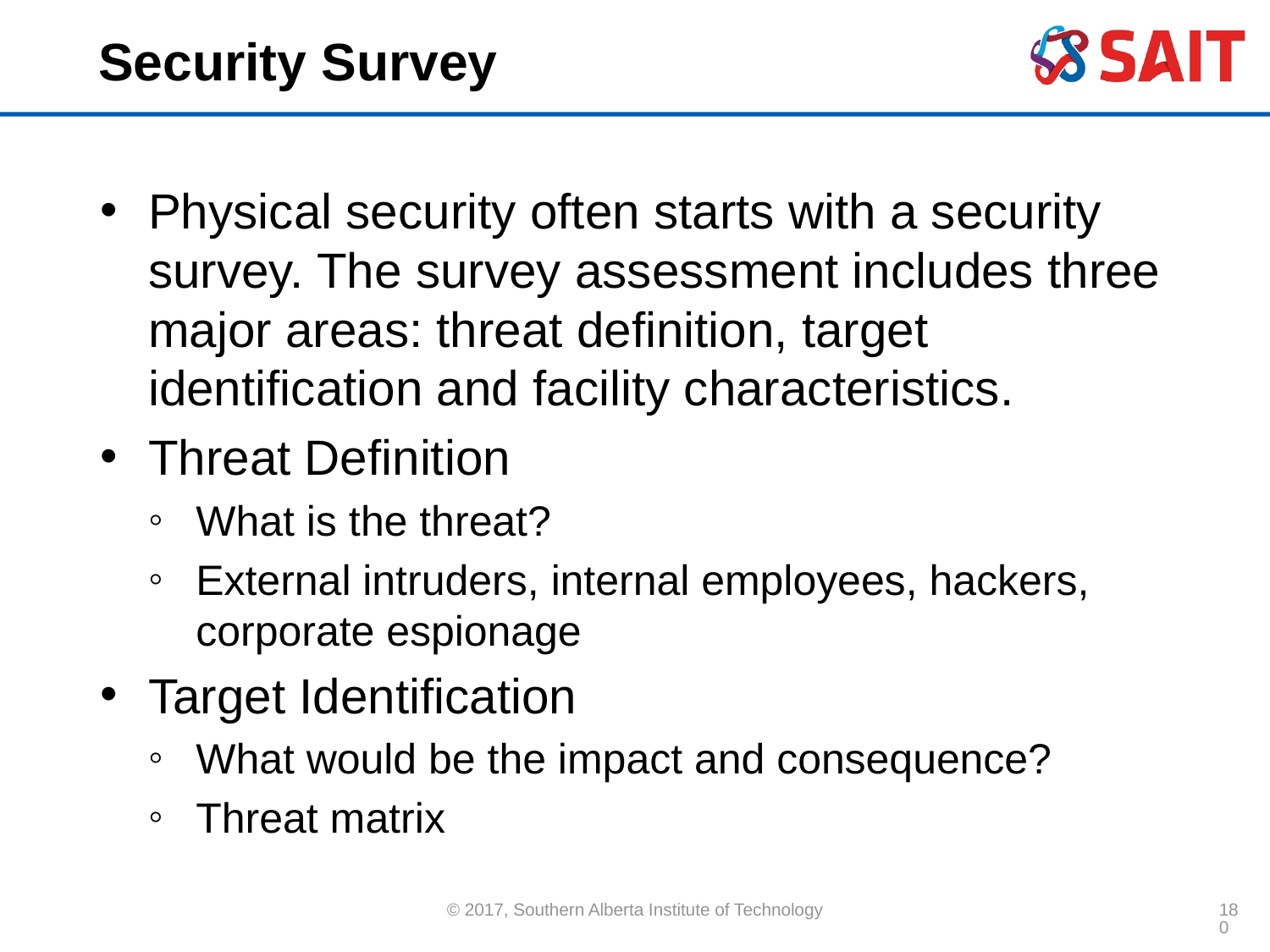

# Security Survey
Physical security often starts with a security survey. The survey assessment includes three major areas: threat definition, target identification and facility characteristics.
Threat Definition
What is the threat?
External intruders, internal employees, hackers, corporate espionage
Target Identification
What would be the impact and consequence?
Threat matrix